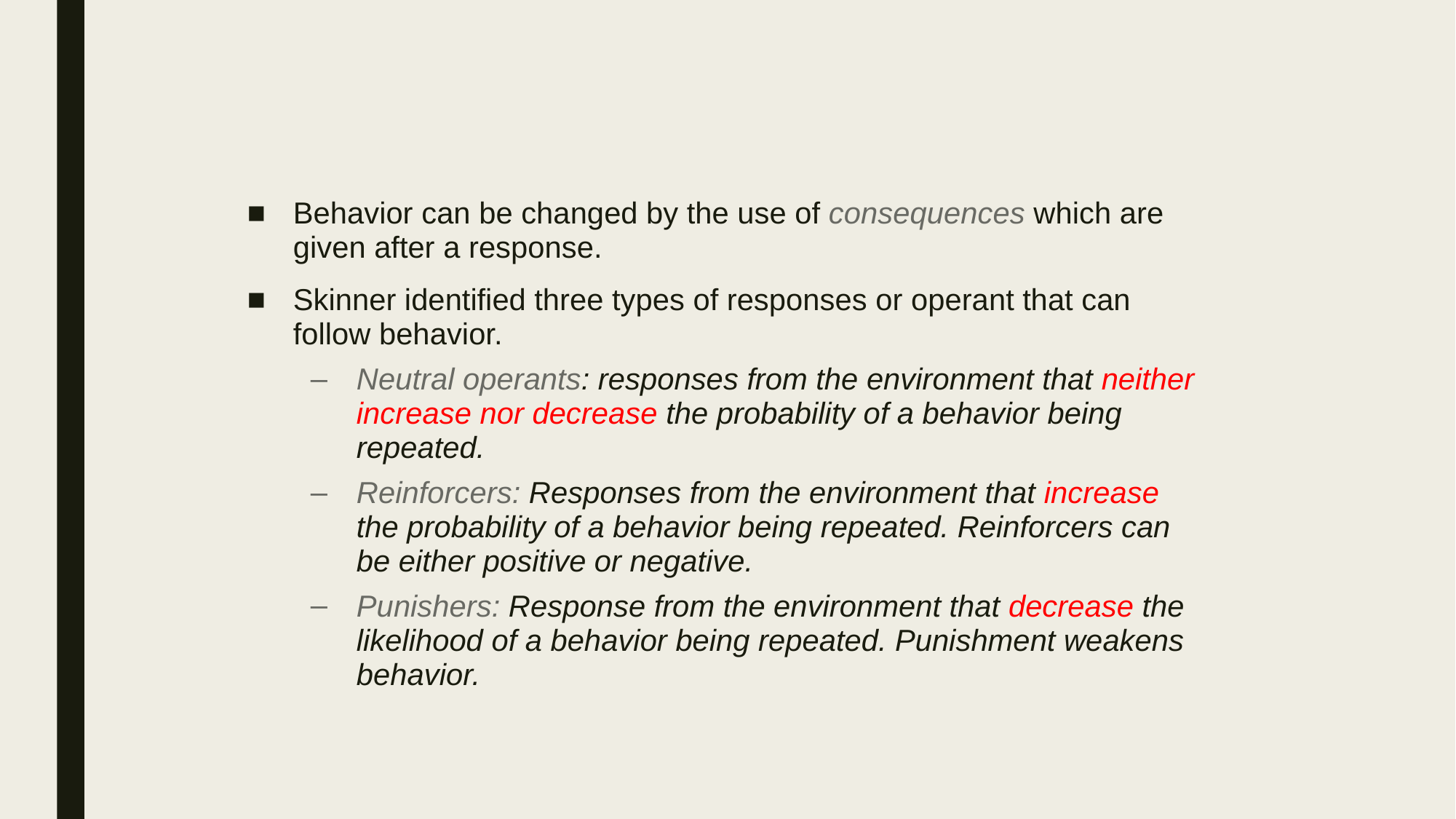

Behavior can be changed by the use of consequences which are given after a response.
Skinner identified three types of responses or operant that can follow behavior.
Neutral operants: responses from the environment that neither increase nor decrease the probability of a behavior being repeated.
Reinforcers: Responses from the environment that increase the probability of a behavior being repeated. Reinforcers can be either positive or negative.
Punishers: Response from the environment that decrease the likelihood of a behavior being repeated. Punishment weakens behavior.